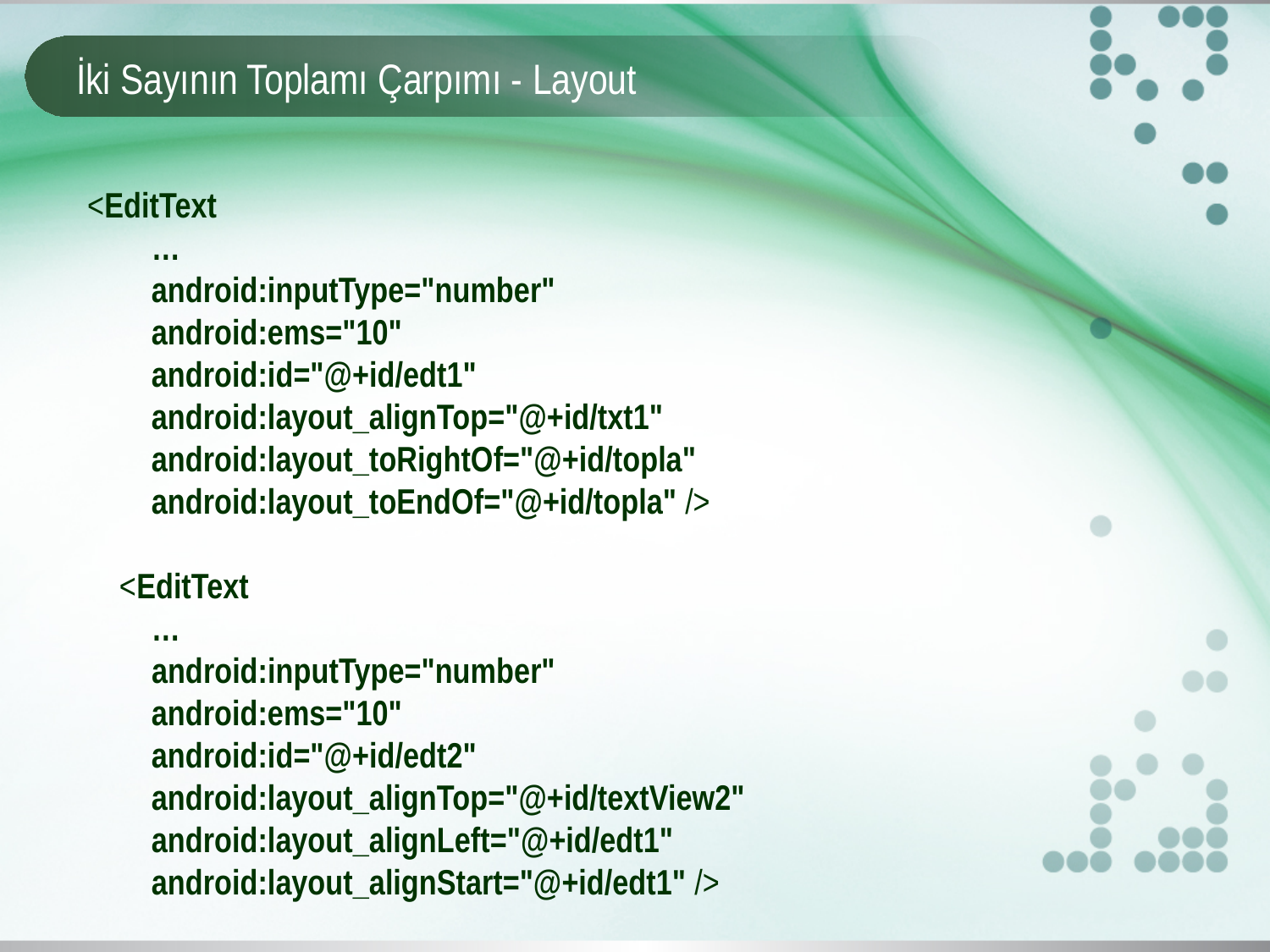

# İki Sayının Toplamı Çarpımı - Layout
<EditText
        …
        android:inputType="number"
        android:ems="10"
        android:id="@+id/edt1"
        android:layout_alignTop="@+id/txt1"
        android:layout_toRightOf="@+id/topla"
        android:layout_toEndOf="@+id/topla" />
    <EditText
        …
        android:inputType="number"
        android:ems="10"
        android:id="@+id/edt2"
        android:layout_alignTop="@+id/textView2"
        android:layout_alignLeft="@+id/edt1"
        android:layout_alignStart="@+id/edt1" />